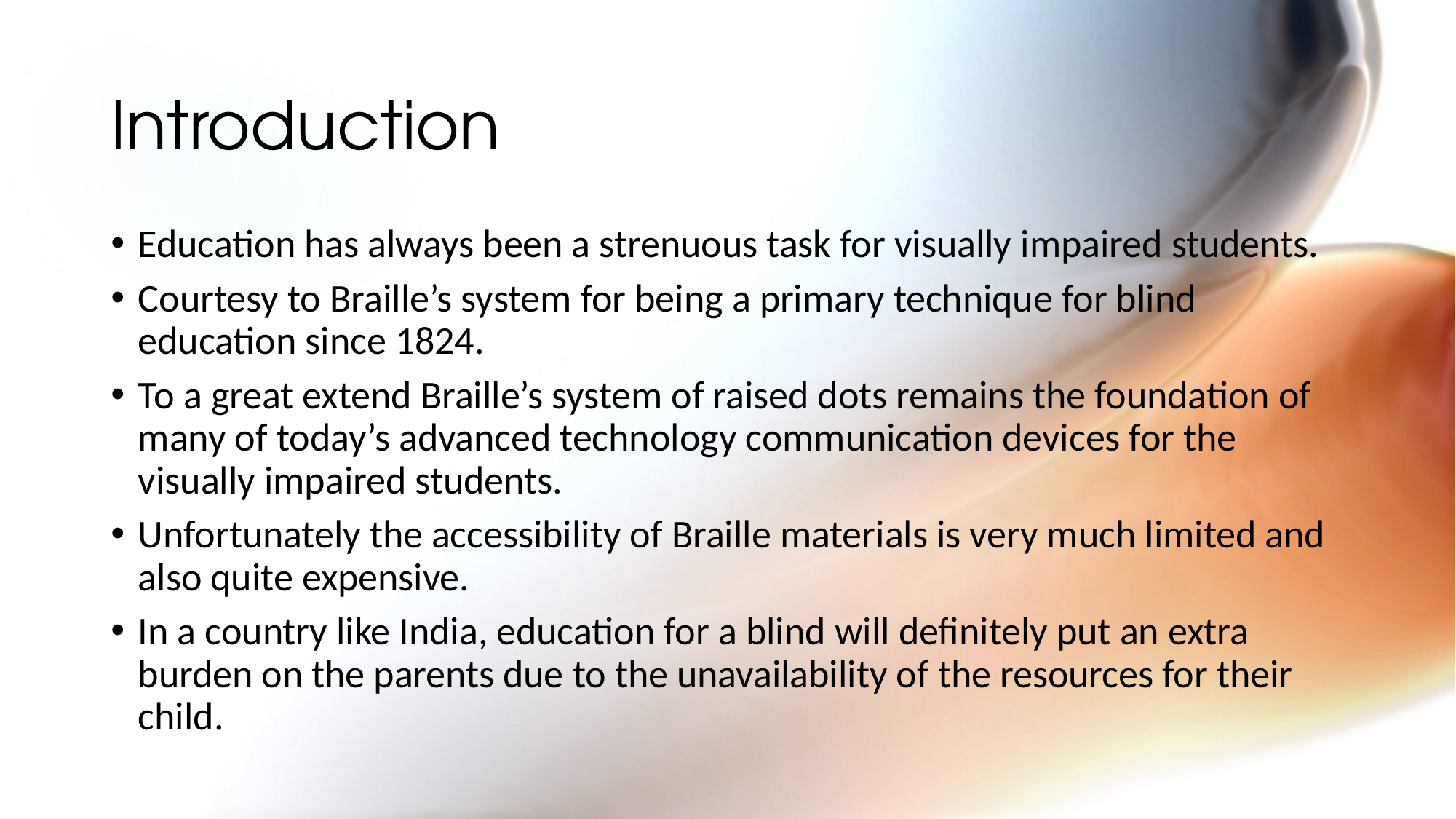

# Introduction
Education has always been a strenuous task for visually impaired students.
Courtesy to Braille’s system for being a primary technique for blind education since 1824.
To a great extend Braille’s system of raised dots remains the foundation of many of today’s advanced technology communication devices for the visually impaired students.
Unfortunately the accessibility of Braille materials is very much limited and also quite expensive.
In a country like India, education for a blind will definitely put an extra burden on the parents due to the unavailability of the resources for their child.